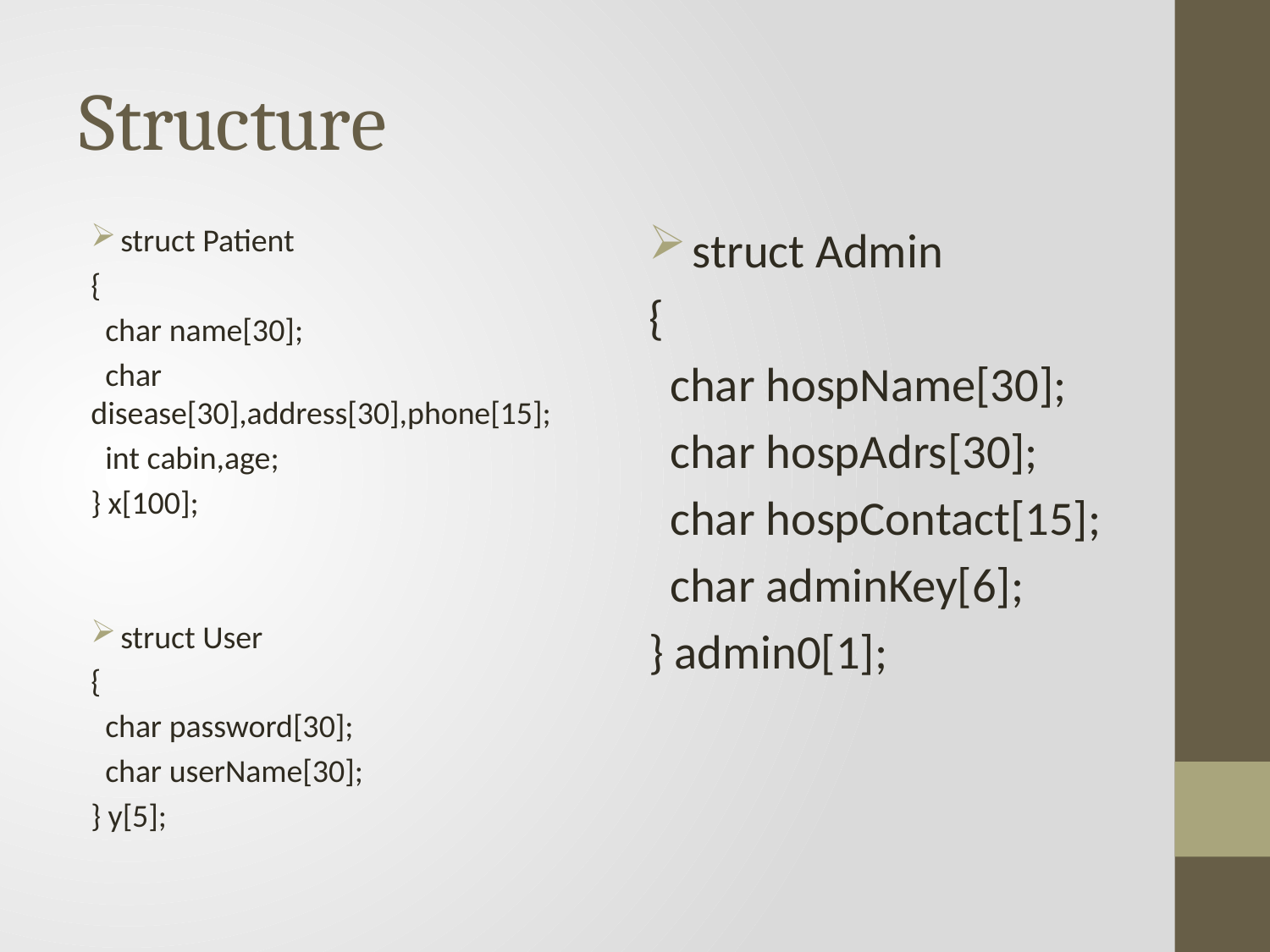

# Structure
struct Patient
{
  char name[30];
  char disease[30],address[30],phone[15];
  int cabin,age;
} x[100];

struct User
{
  char password[30];
  char userName[30];
} y[5];

struct Admin
{
  char hospName[30];
  char hospAdrs[30];
  char hospContact[15];
  char adminKey[6];
} admin0[1];